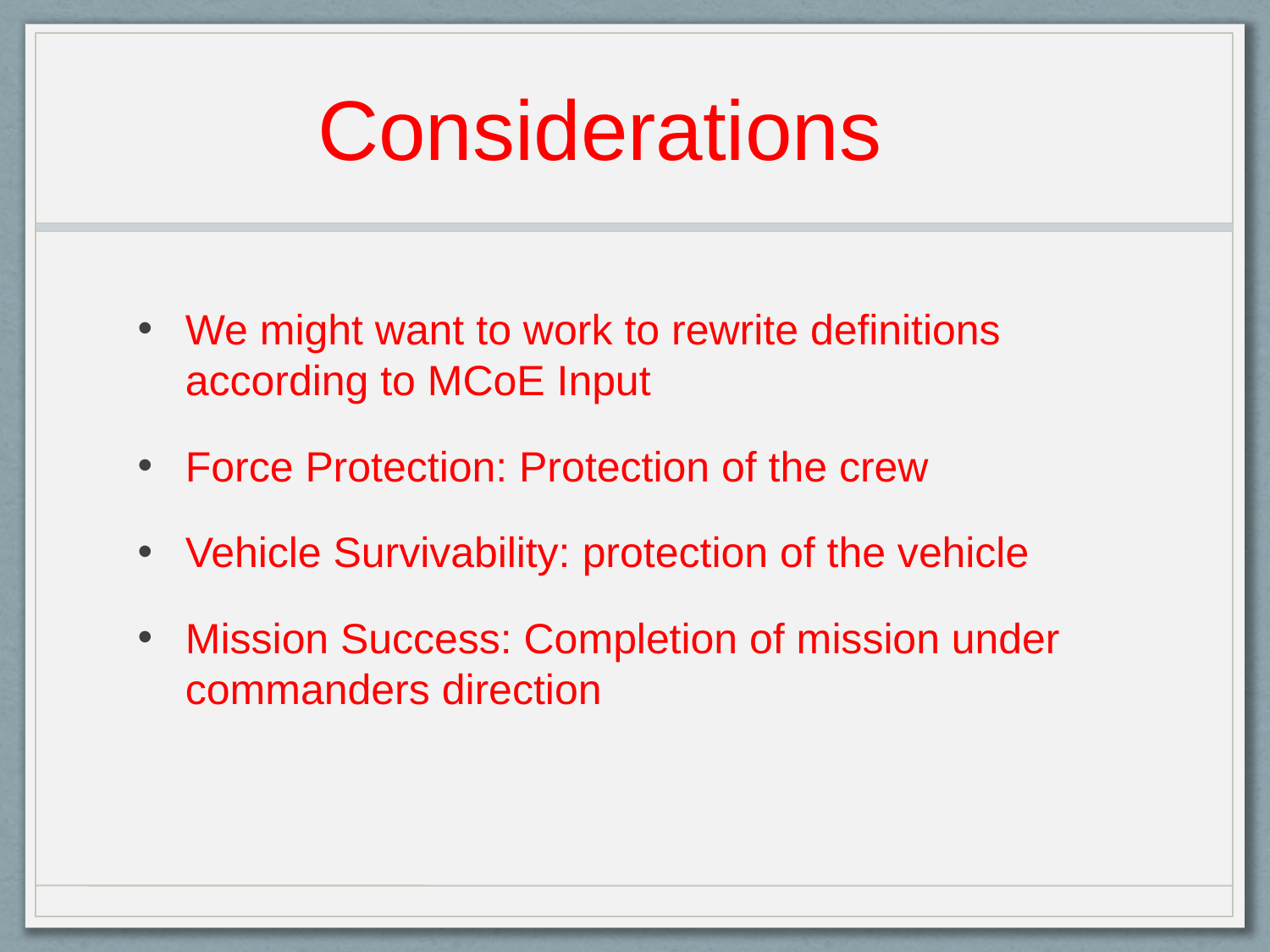

# Considerations
We might want to work to rewrite definitions according to MCoE Input
Force Protection: Protection of the crew
Vehicle Survivability: protection of the vehicle
Mission Success: Completion of mission under commanders direction